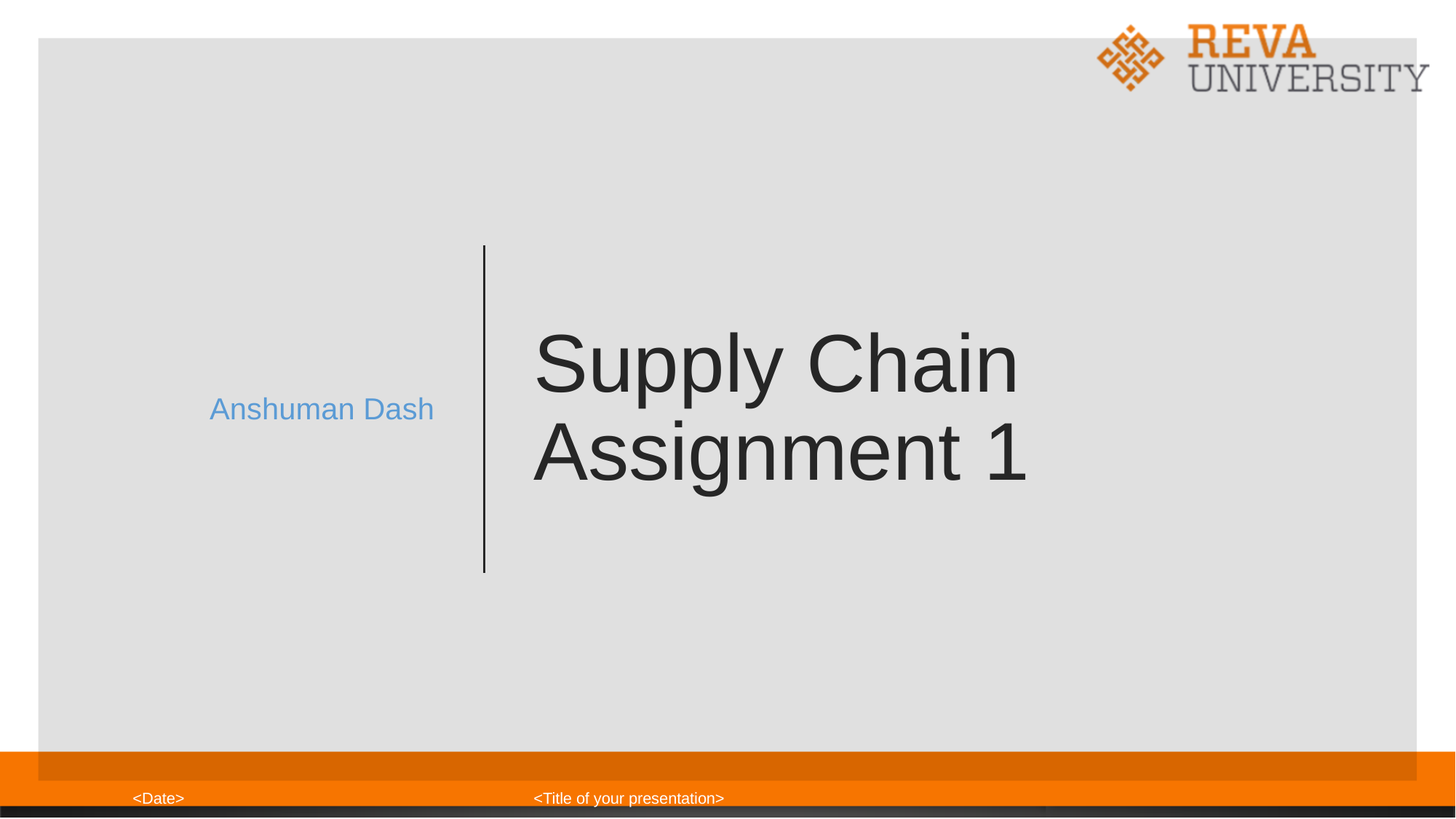

Anshuman Dash
# Supply Chain Assignment 1
<Date>
<Title of your presentation>